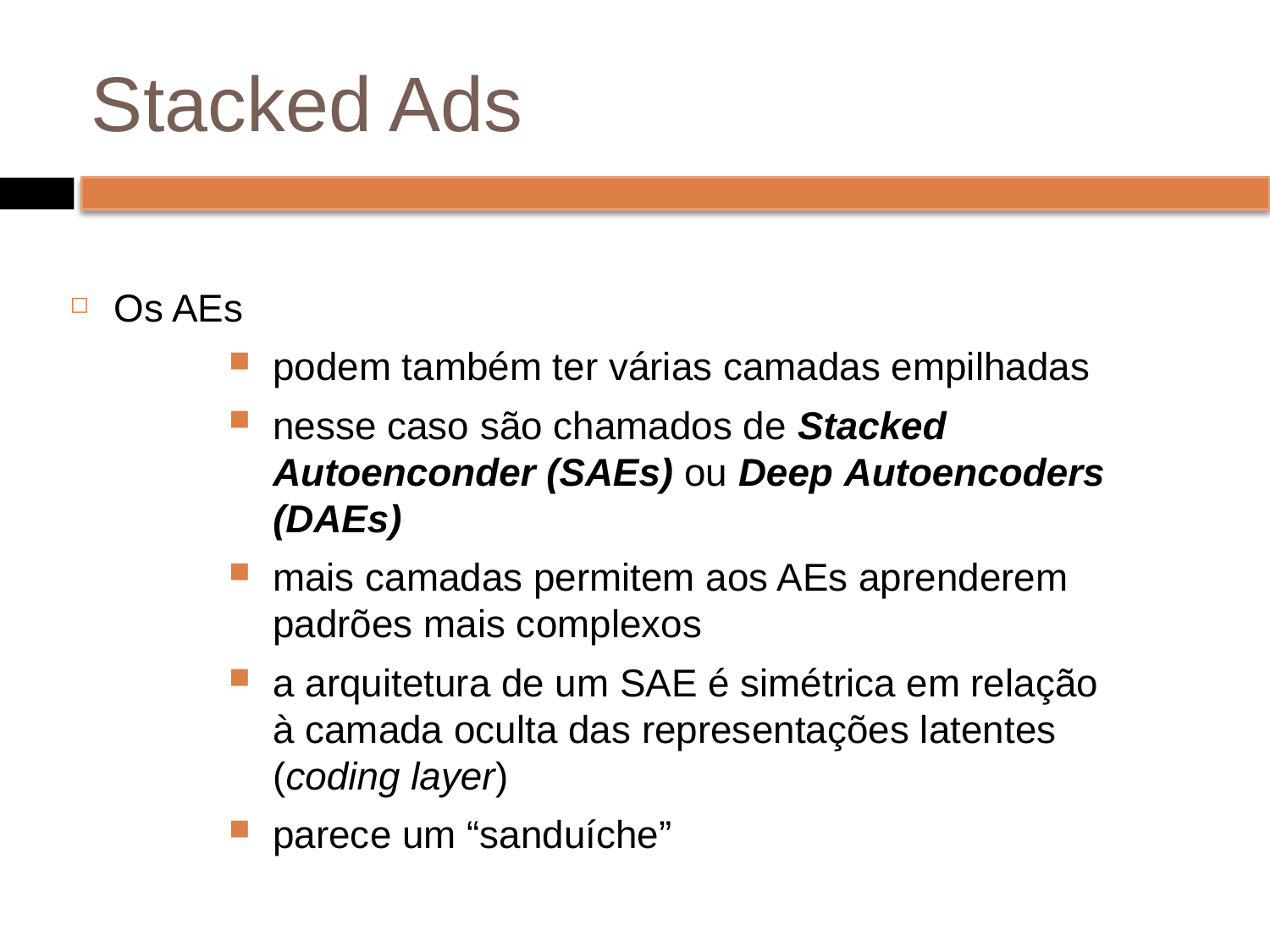

# Stacked Ads

Os AEs
podem também ter várias camadas empilhadas
nesse caso são chamados de Stacked Autoenconder (SAEs) ou Deep Autoencoders (DAEs)
mais camadas permitem aos AEs aprenderem padrões mais complexos
a arquitetura de um SAE é simétrica em relação à camada oculta das representações latentes (coding layer)
parece um “sanduíche”
26